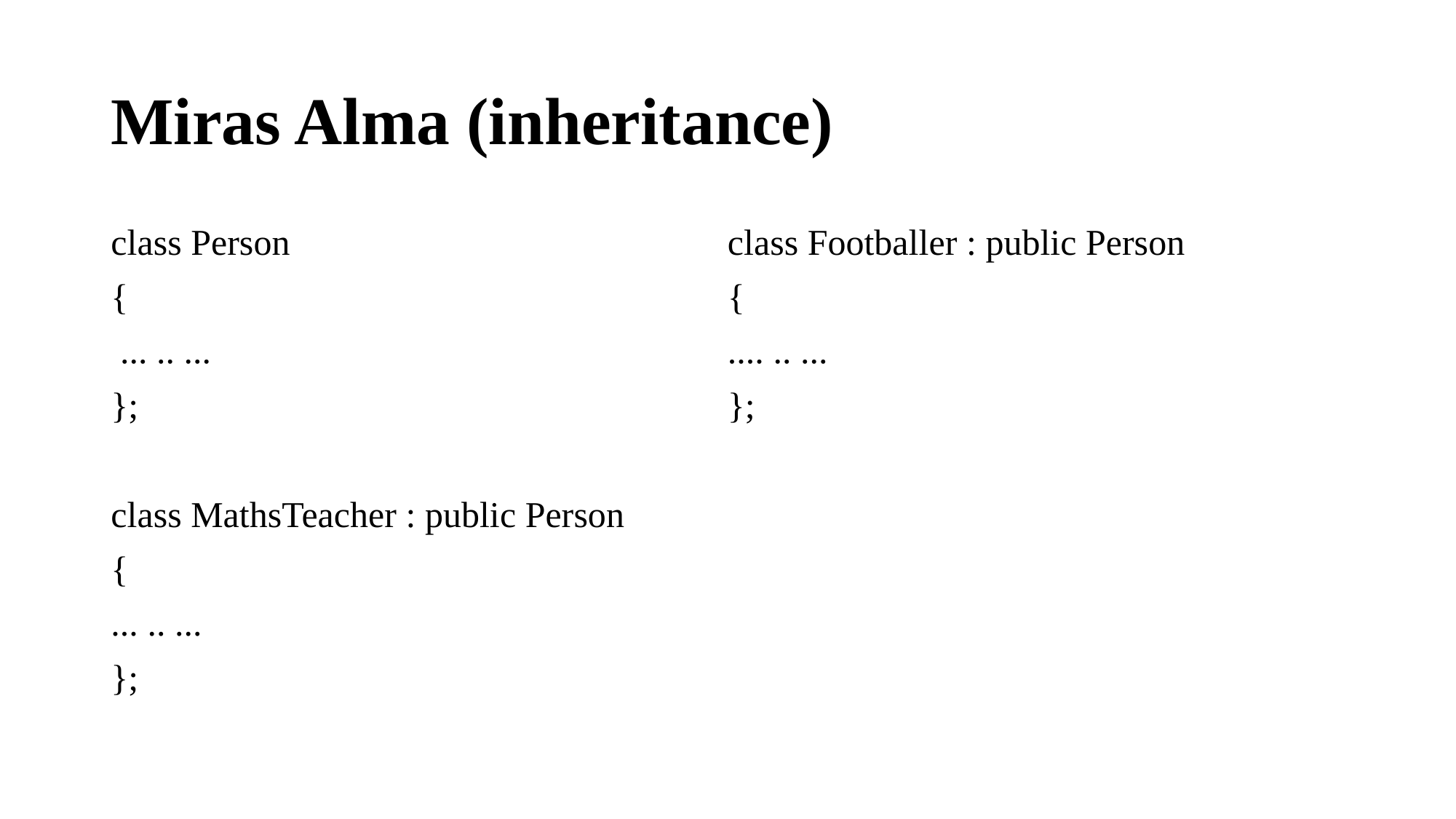

# Miras Alma (inheritance)
class Person
{
 ... .. ...
};

class MathsTeacher : public Person
{
... .. ...
};
class Footballer : public Person
{
.... .. ...
};